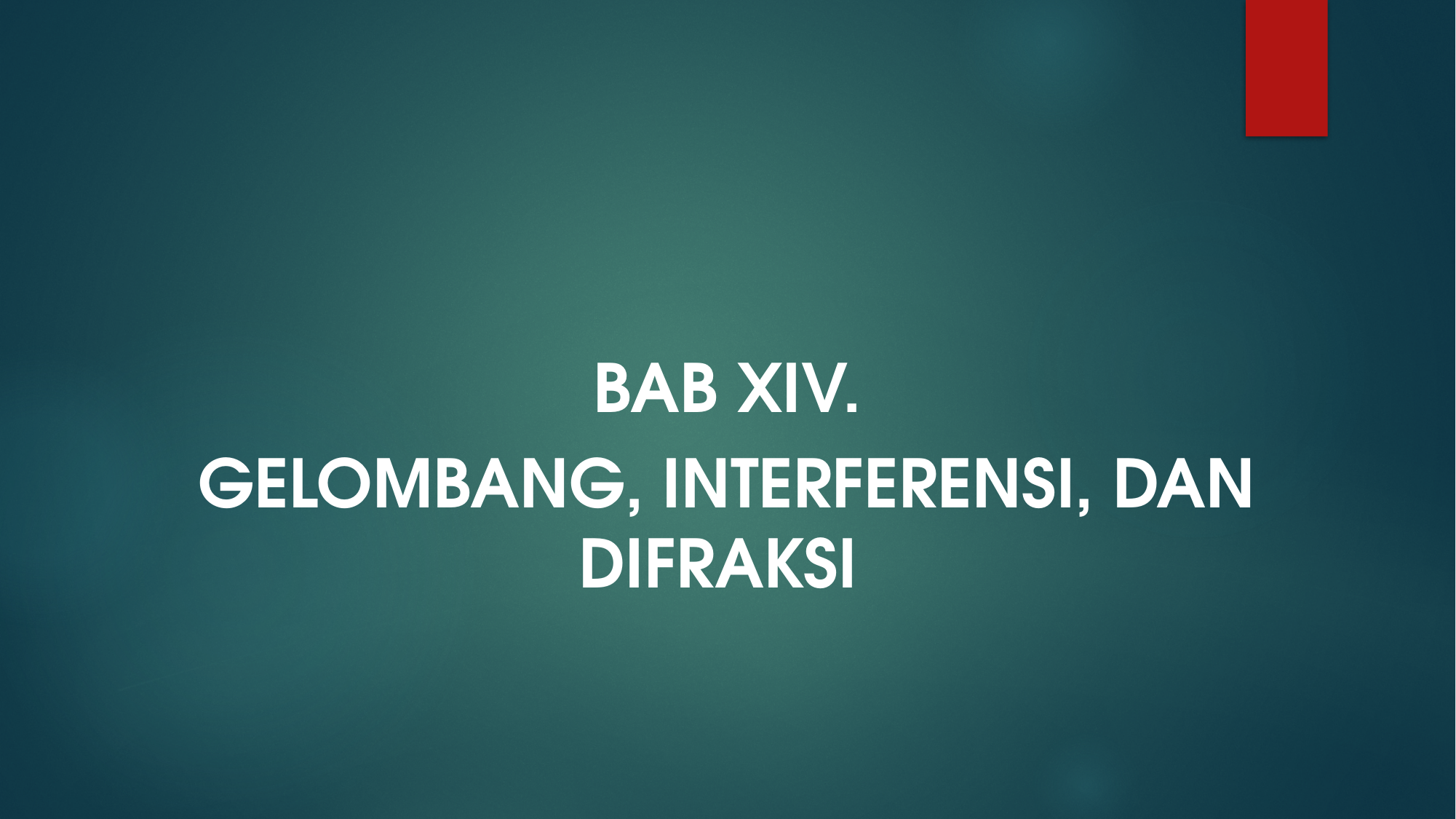

#

BAB XIV.
GELOMBANG, INTERFERENSI, DAN DIFRAKSI